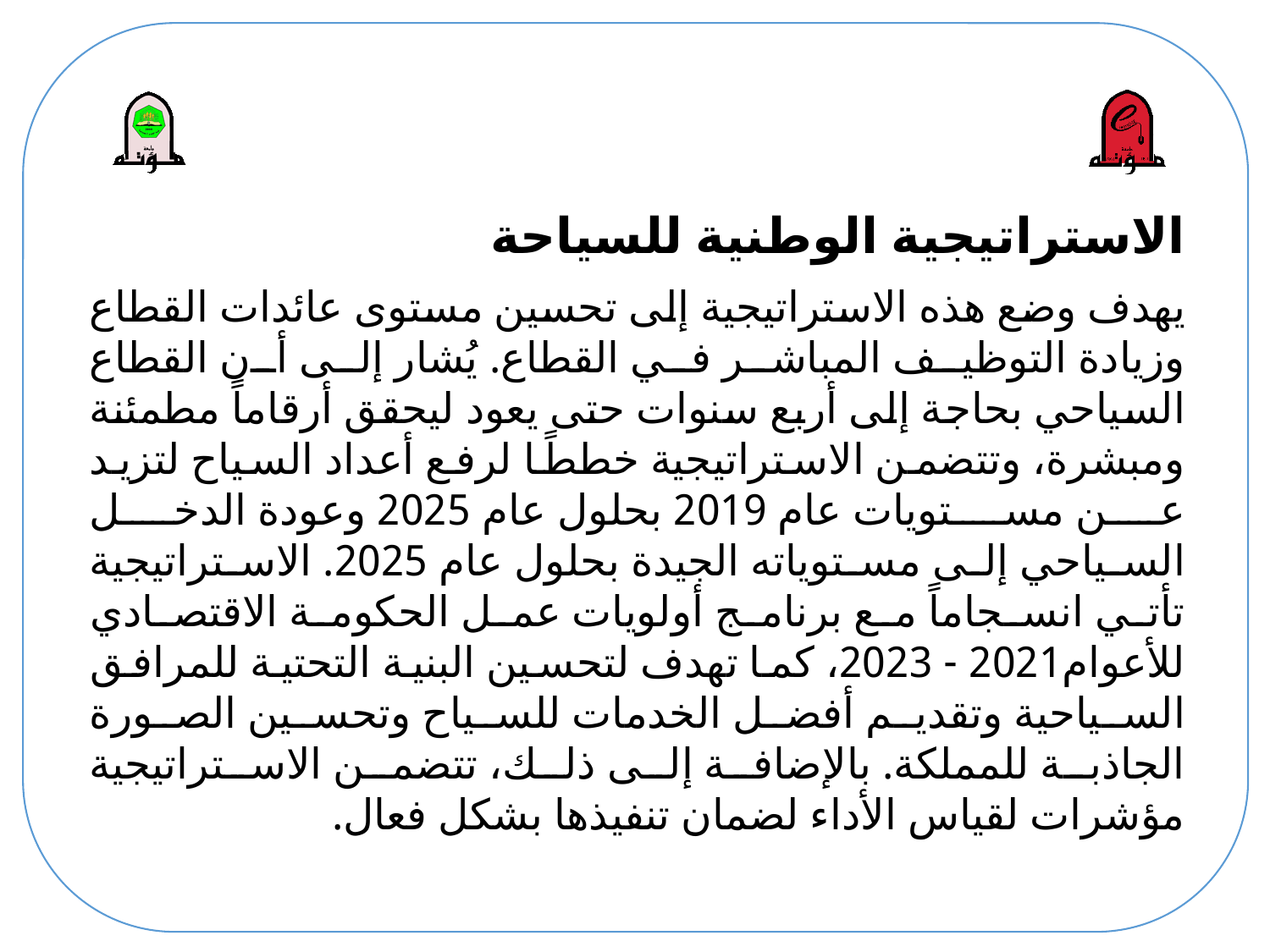

# الاستراتيجية الوطنية للسياحة
يهدف وضع هذه الاستراتيجية إلى تحسين مستوى عائدات القطاع وزيادة التوظيف المباشر في القطاع. يُشار إلى أن القطاع السياحي بحاجة إلى أربع سنوات حتى يعود ليحقق أرقاماً مطمئنة ومبشرة، و​تتضمن الاستراتيجية خططًا لرفع أعداد السياح لتزيد عن مستويات عام 2019 بحلول عام 2025 وعودة الدخل السياحي إلى مستوياته الجيدة بحلول عام 2025. الاستراتيجية تأتي انسجاماً مع برنامج أولويات عمل الحكومة الاقتصادي للأعوام2021 - 2023، كما تهدف لتحسين البنية التحتية للمرافق السياحية وتقديم أفضل الخدمات للسياح وتحسين الصورة الجاذبة للمملكة. بالإضافة إلى ذلك، تتضمن الاستراتيجية مؤشرات لقياس الأداء لضمان تنفيذها بشكل فعال.